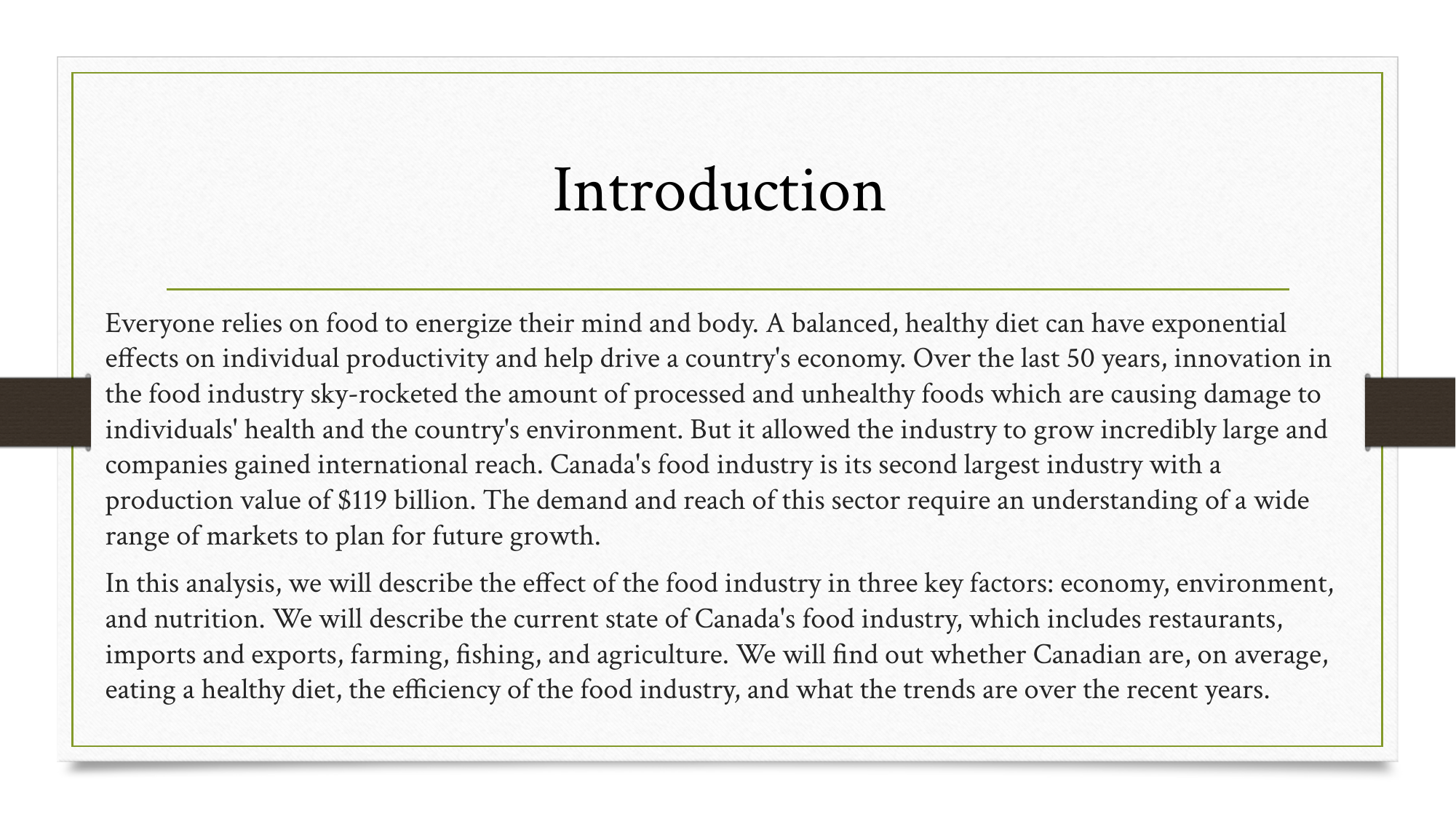

# Introduction
Everyone relies on food to energize their mind and body. A balanced, healthy diet can have exponential effects on individual productivity and help drive a country's economy. Over the last 50 years, innovation in the food industry sky-rocketed the amount of processed and unhealthy foods which are causing damage to individuals' health and the country's environment. But it allowed the industry to grow incredibly large and companies gained international reach. Canada's food industry is its second largest industry with a production value of $119 billion. The demand and reach of this sector require an understanding of a wide range of markets to plan for future growth.
In this analysis, we will describe the effect of the food industry in three key factors: economy, environment, and nutrition. We will describe the current state of Canada's food industry, which includes restaurants, imports and exports, farming, fishing, and agriculture. We will find out whether Canadian are, on average, eating a healthy diet, the efficiency of the food industry, and what the trends are over the recent years.